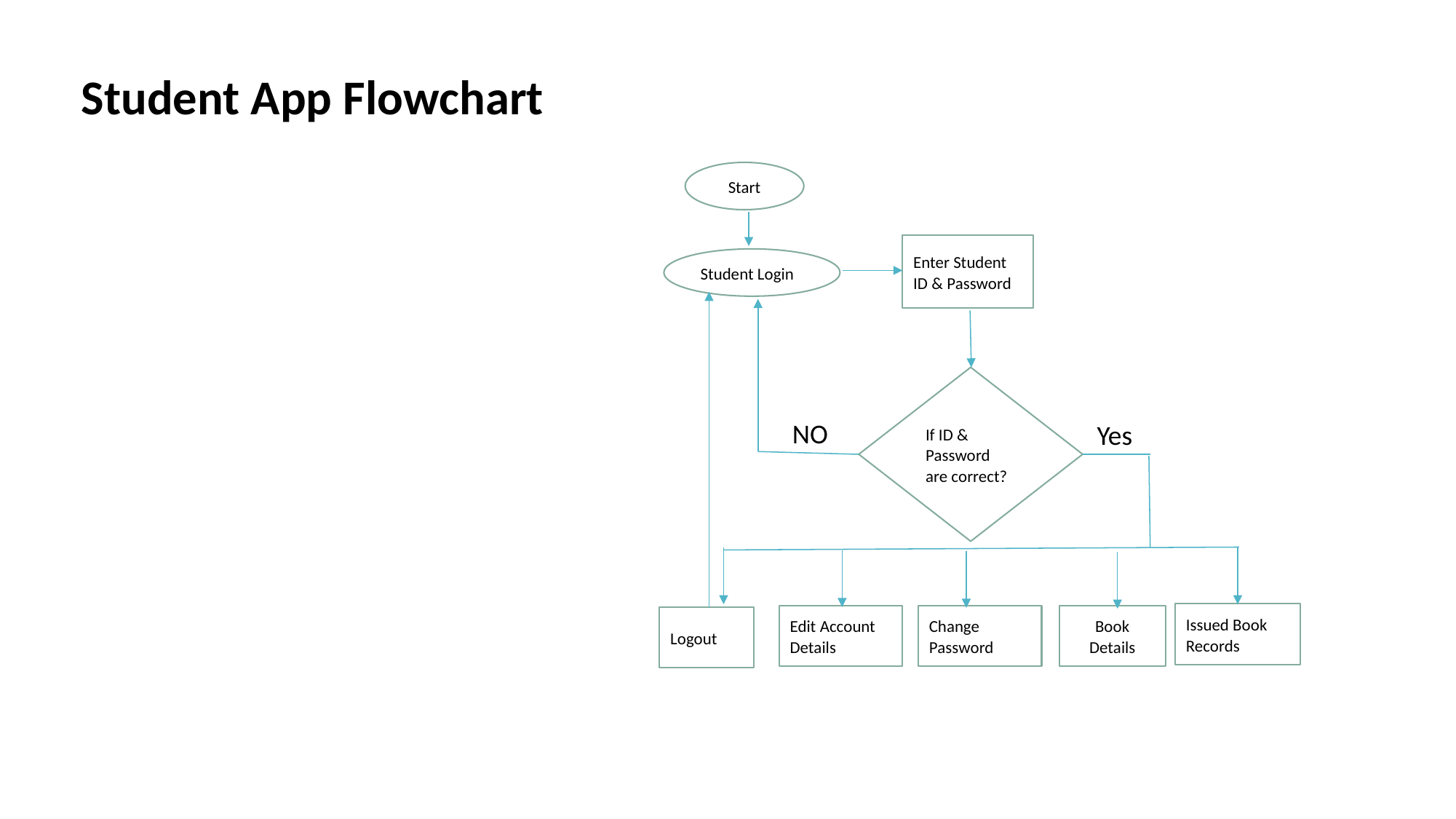

Student App Flowchart
Start
Enter Student ID & Password
Student Login
If ID & Password are correct?
NO
Yes
Issued Book Records
Edit Account Details
Book Details
Logout
Change Password